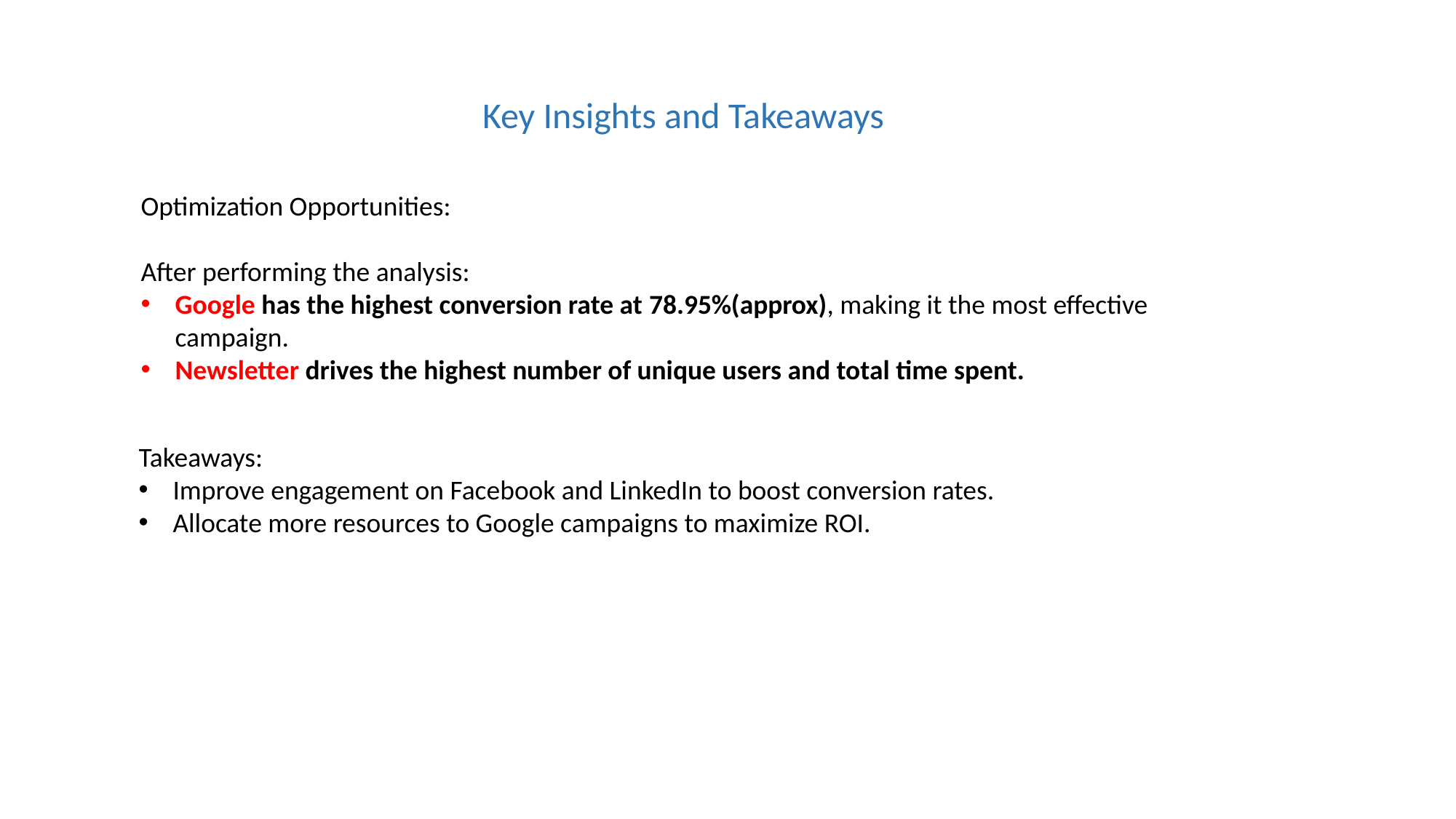

Key Insights and Takeaways
Optimization Opportunities:
After performing the analysis:
Google has the highest conversion rate at 78.95%(approx), making it the most effective campaign.
Newsletter drives the highest number of unique users and total time spent.

Takeaways:
Improve engagement on Facebook and LinkedIn to boost conversion rates.
Allocate more resources to Google campaigns to maximize ROI.